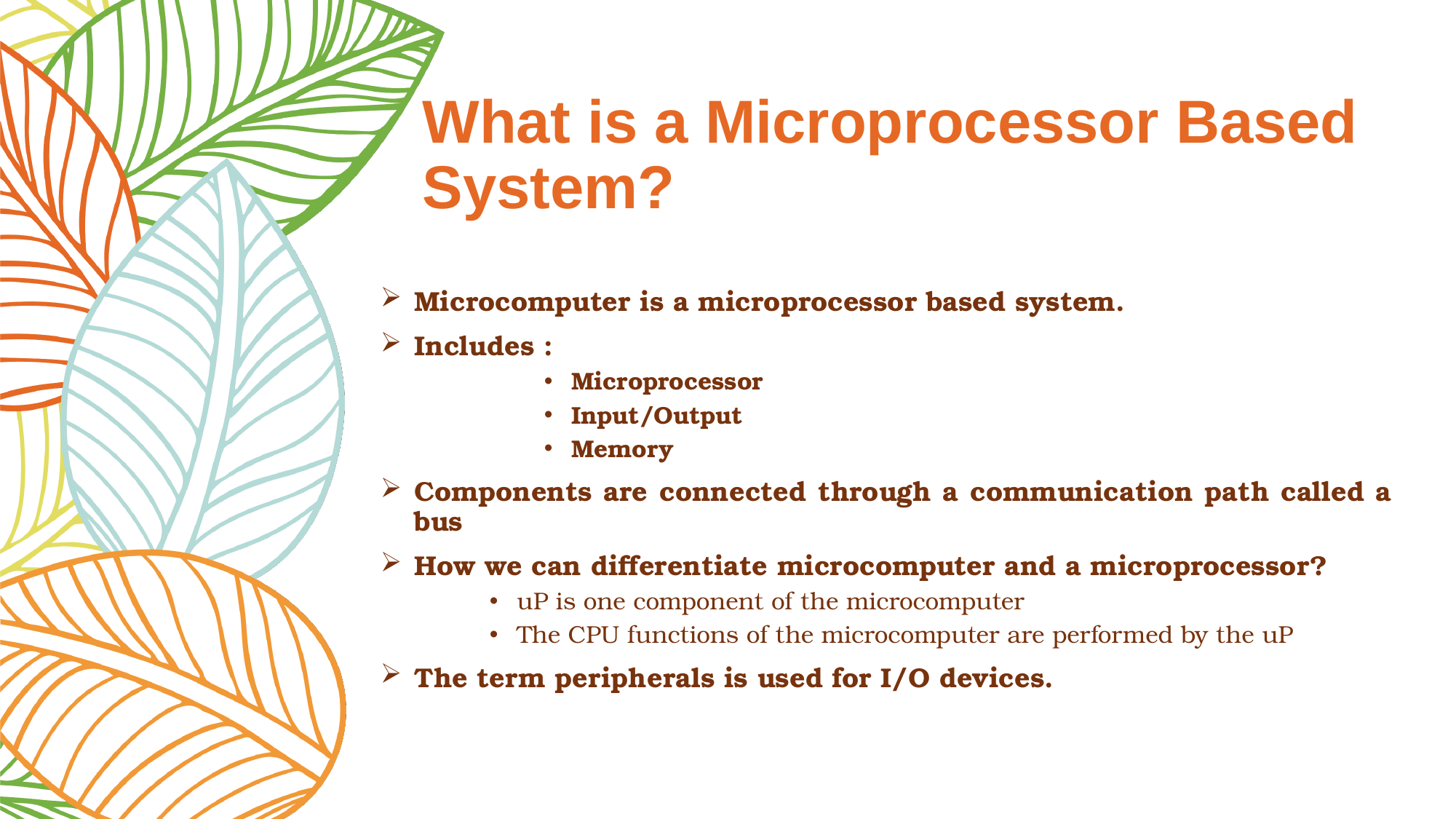

# What is a Microprocessor Based System?
Microcomputer is a microprocessor based system.
Includes :
Microprocessor
Input/Output
Memory
Components are connected through a communication path called a bus
How we can differentiate microcomputer and a microprocessor?
uP is one component of the microcomputer
The CPU functions of the microcomputer are performed by the uP
The term peripherals is used for I/O devices.